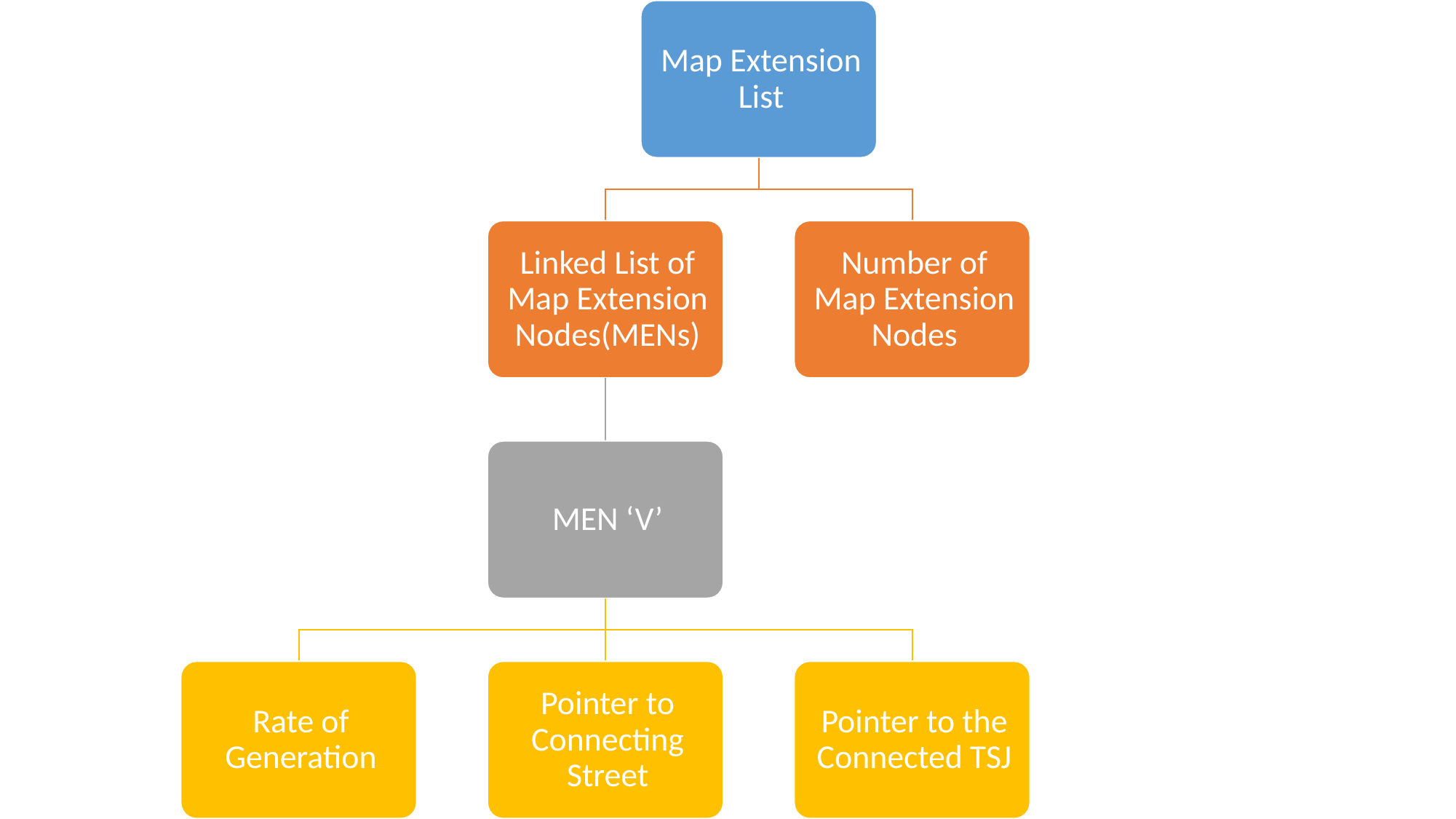

Map Extension List
Linked List of Map Extension Nodes(MENs)
MEN ‘V’
Rate of Generation
Pointer to Connecting Street
Pointer to the Connected TSJ
Number of Map Extension Nodes